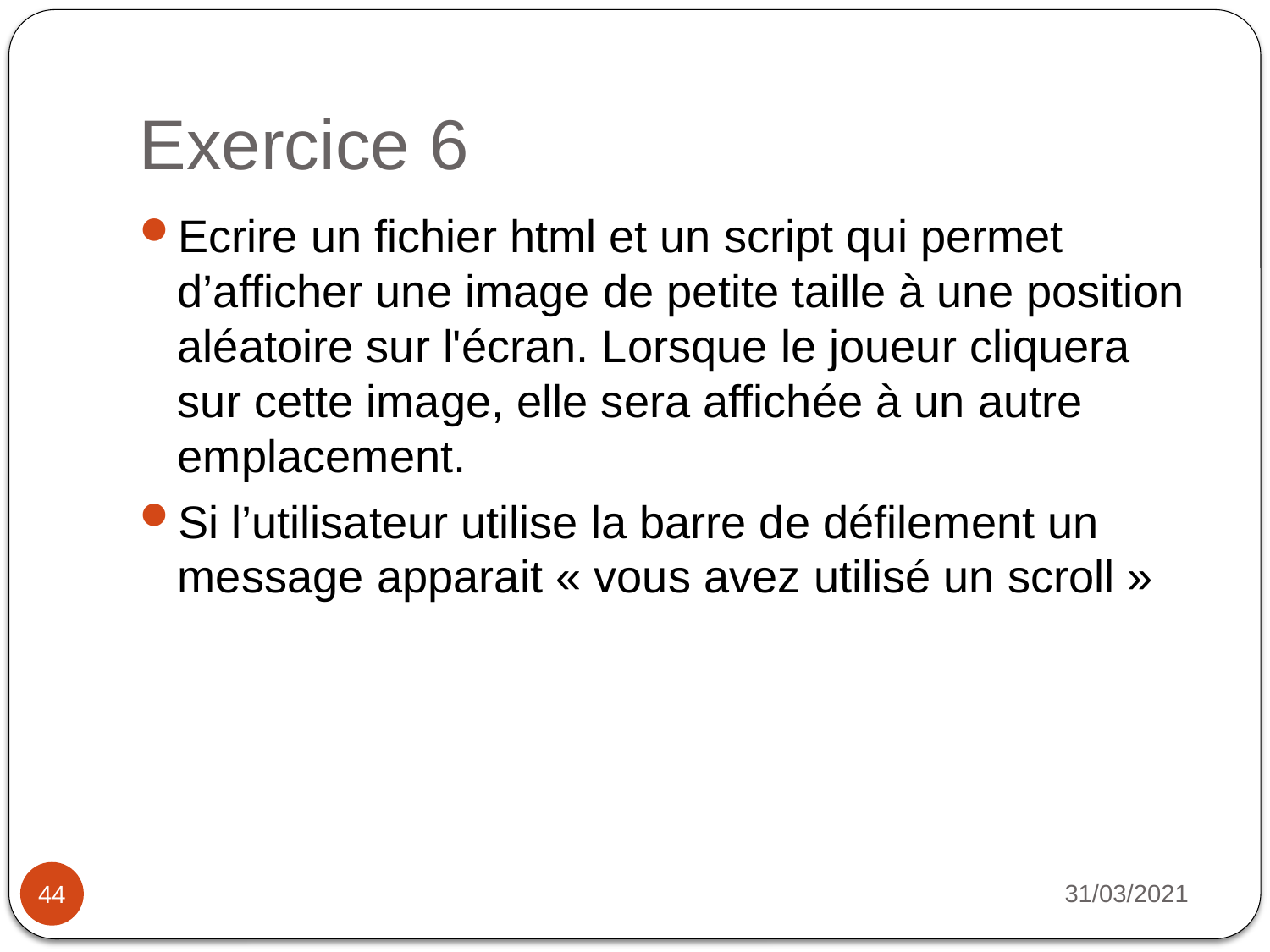

# Exercice 6
Ecrire un fichier html et un script qui permet  d’afficher une image de petite taille à une position aléatoire sur l'écran. Lorsque le joueur cliquera sur cette image, elle sera affichée à un autre emplacement.
Si l’utilisateur utilise la barre de défilement un message apparait « vous avez utilisé un scroll »

31/03/2021
44